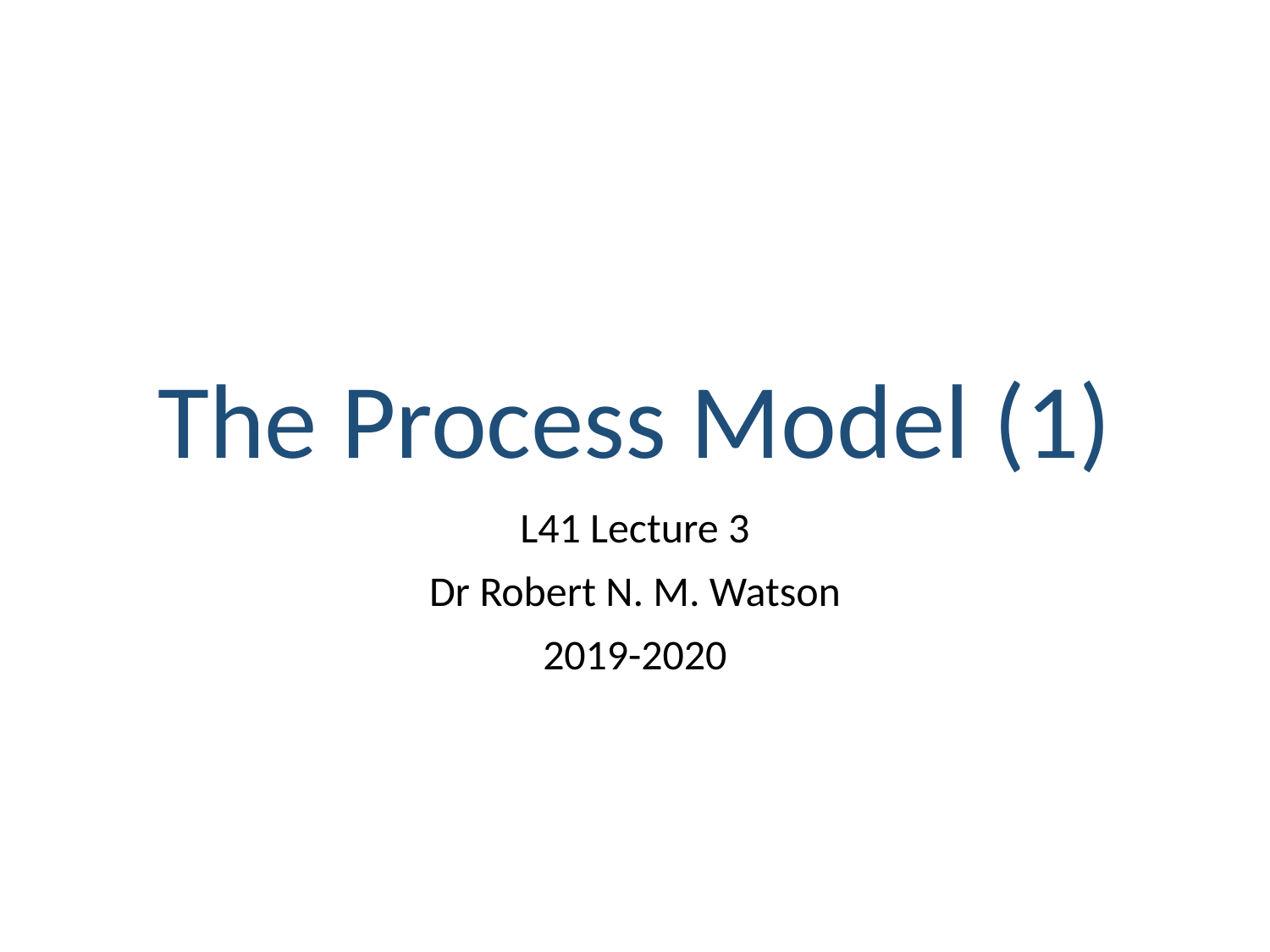

# The Process Model (1)
L41 Lecture 3
Dr Robert N. M. Watson
2019-2020